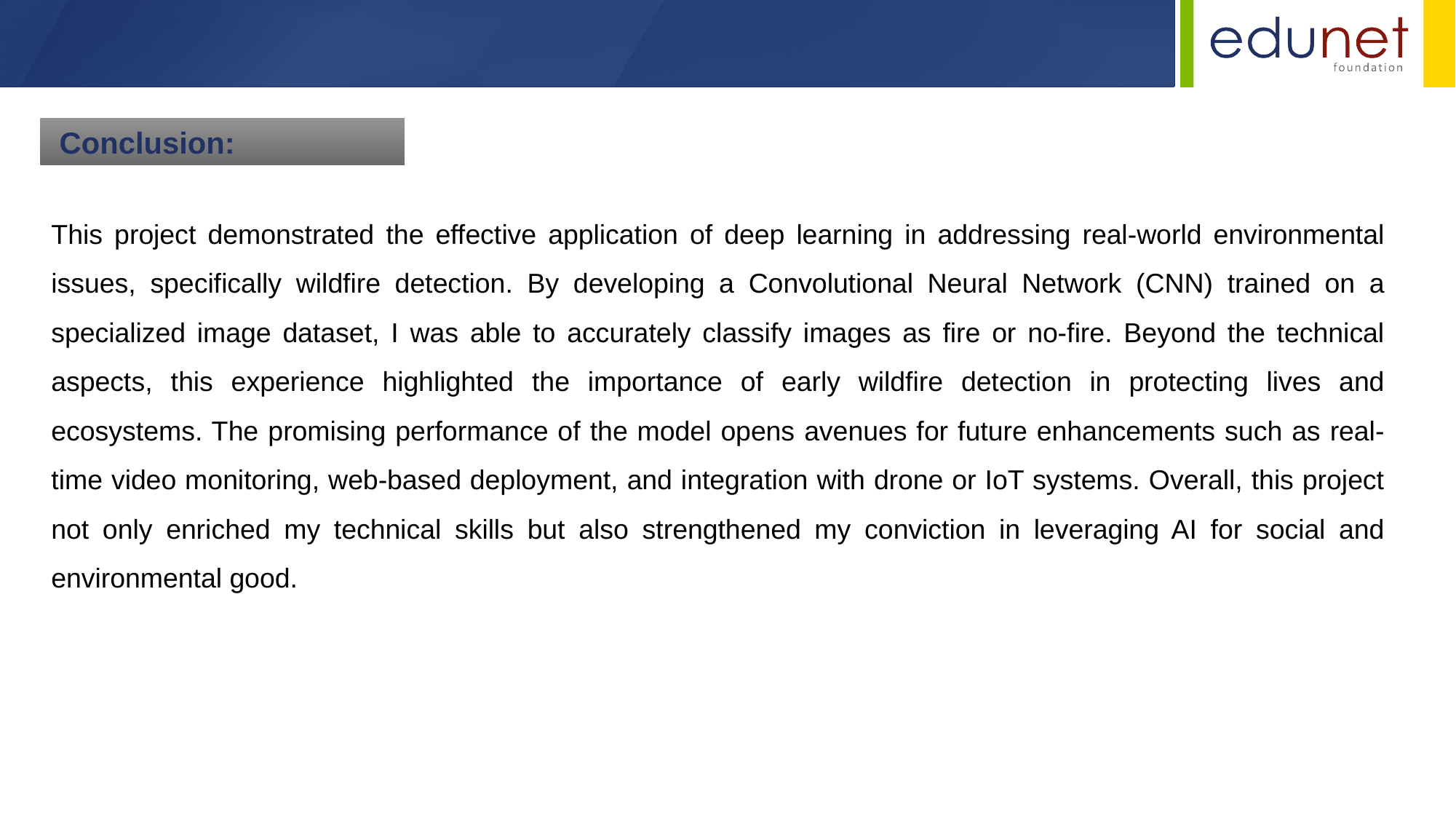

Conclusion:
This project demonstrated the effective application of deep learning in addressing real-world environmental issues, specifically wildfire detection. By developing a Convolutional Neural Network (CNN) trained on a specialized image dataset, I was able to accurately classify images as fire or no-fire. Beyond the technical aspects, this experience highlighted the importance of early wildfire detection in protecting lives and ecosystems. The promising performance of the model opens avenues for future enhancements such as real-time video monitoring, web-based deployment, and integration with drone or IoT systems. Overall, this project not only enriched my technical skills but also strengthened my conviction in leveraging AI for social and environmental good.